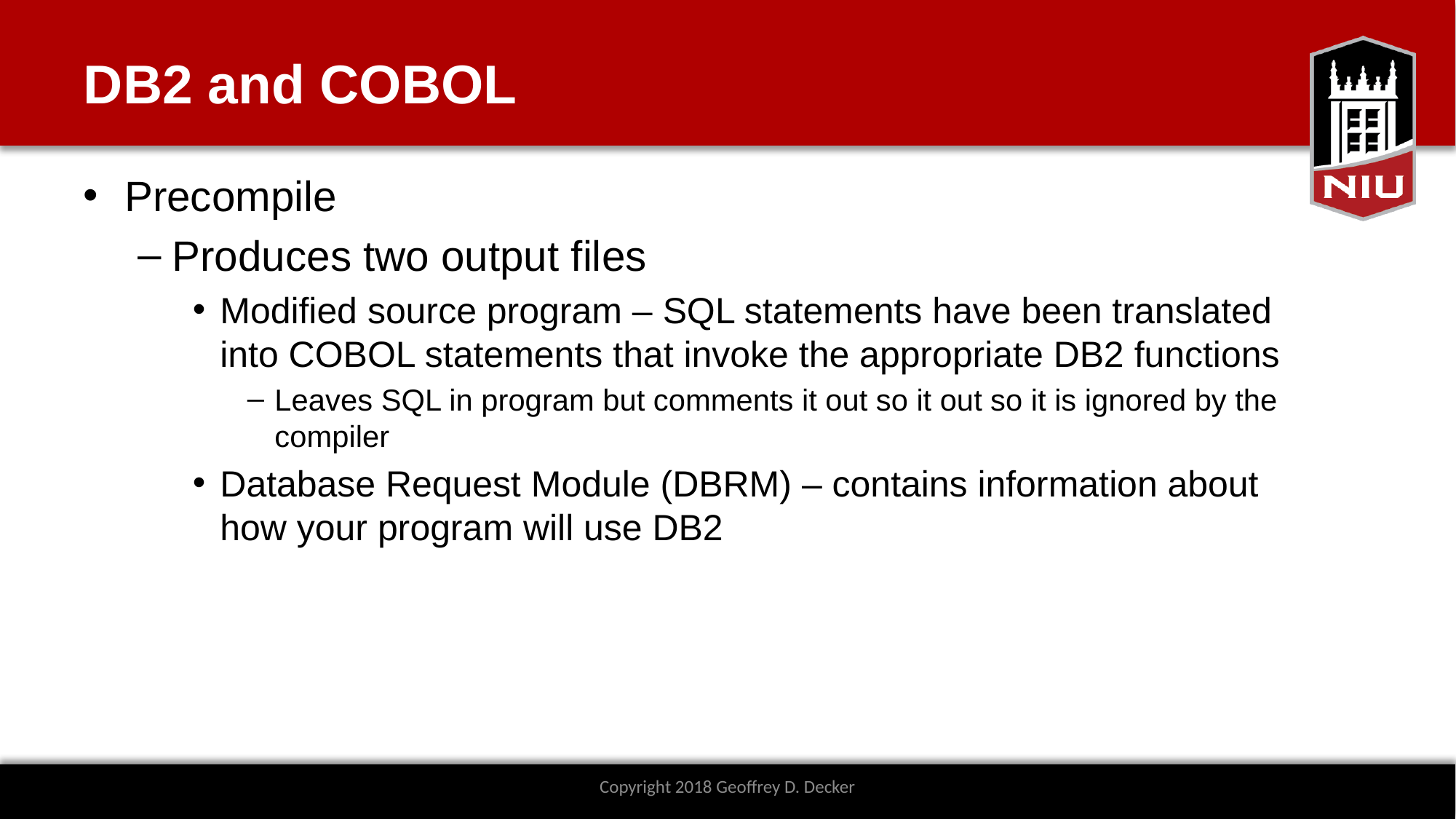

# DB2 and COBOL
Precompile
Produces two output files
Modified source program – SQL statements have been translated into COBOL statements that invoke the appropriate DB2 functions
Leaves SQL in program but comments it out so it out so it is ignored by the compiler
Database Request Module (DBRM) – contains information about how your program will use DB2

Copyright 2018 Geoffrey D. Decker